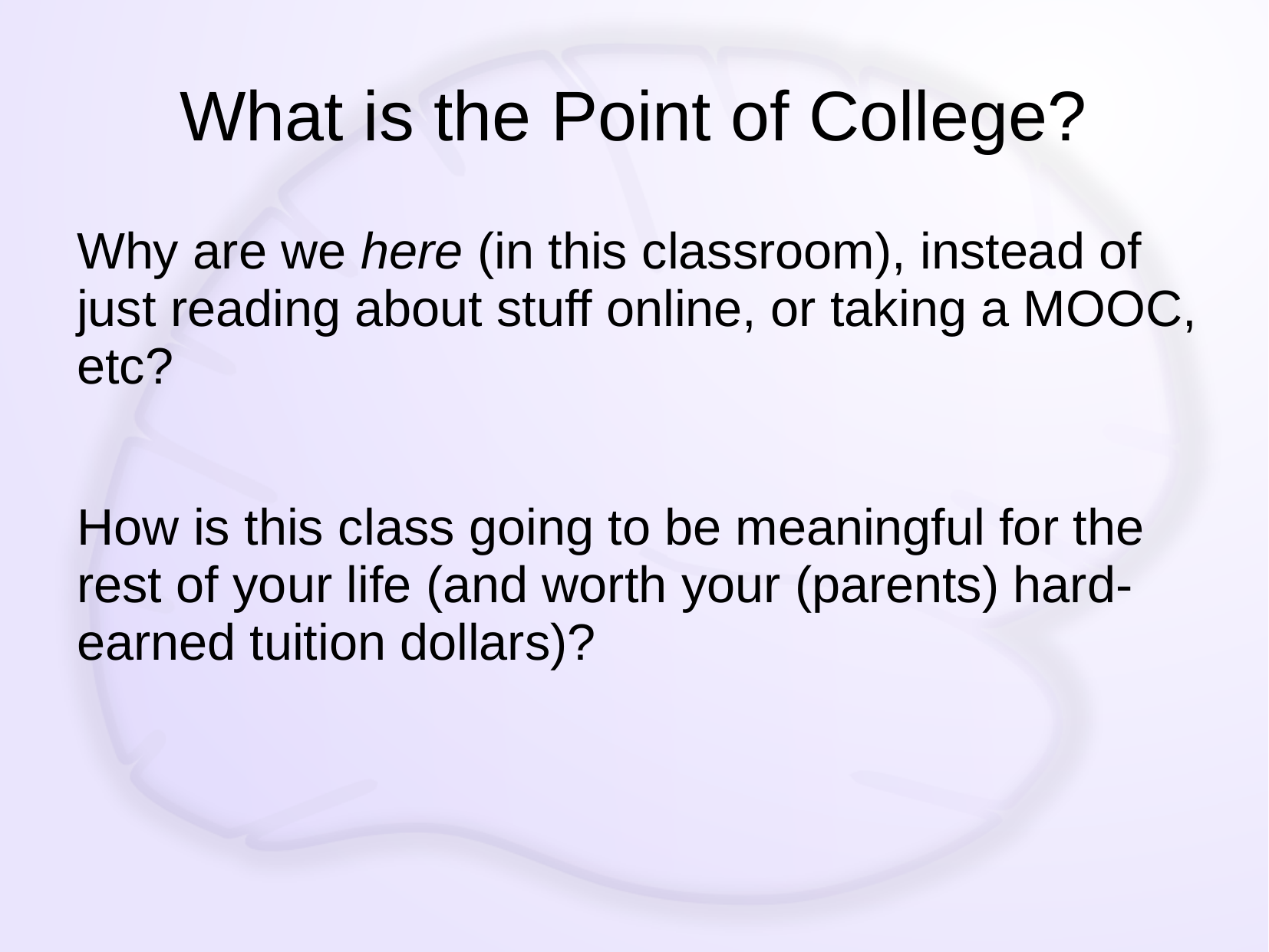

# What is the Point of College?
Why are we here (in this classroom), instead of just reading about stuff online, or taking a MOOC, etc?

How is this class going to be meaningful for the rest of your life (and worth your (parents) hard-earned tuition dollars)?